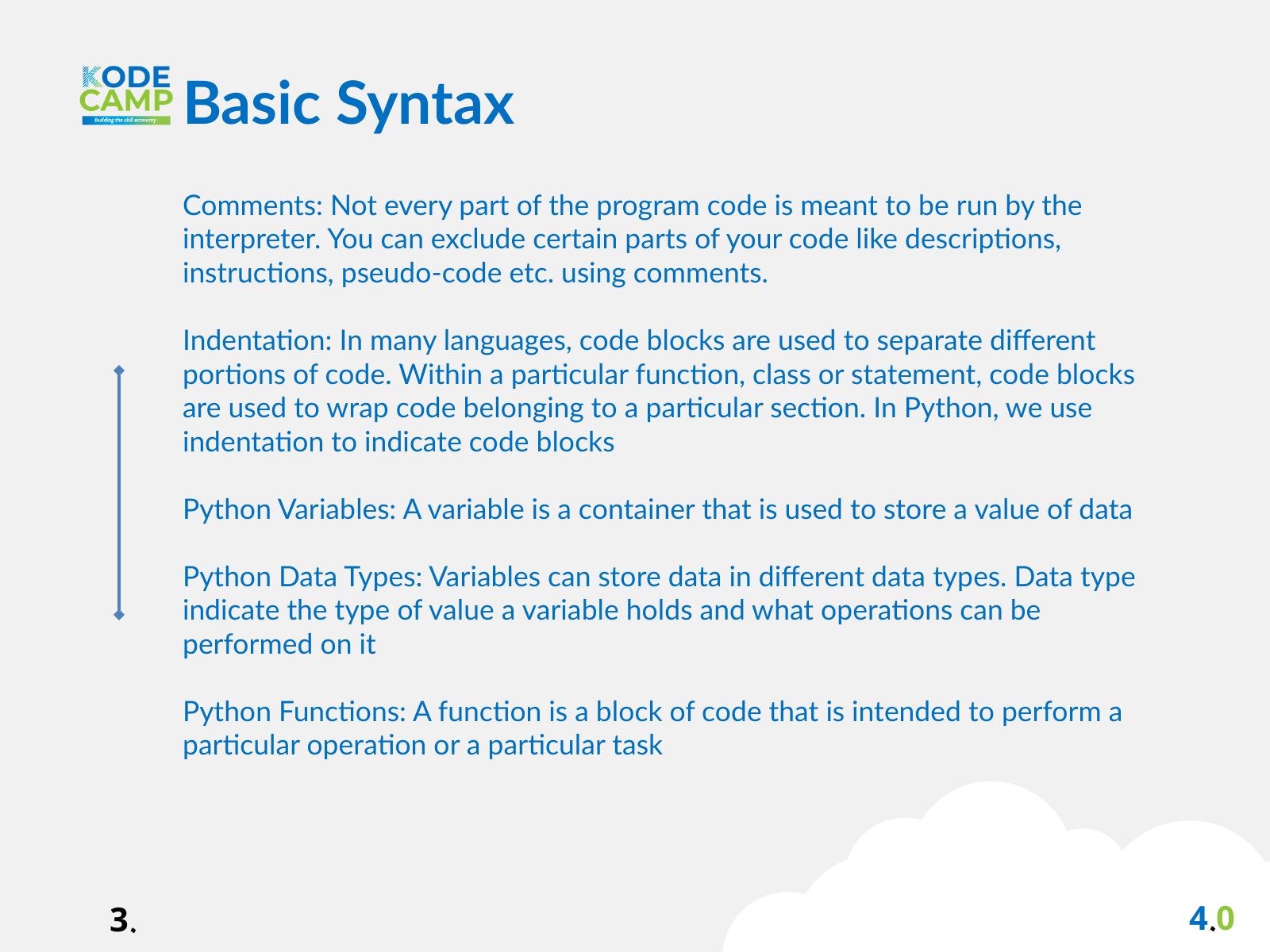

Basic Syntax
Comments: Not every part of the program code is meant to be run by the interpreter. You can exclude certain parts of your code like descriptions, instructions, pseudo-code etc. using comments.

Indentation: In many languages, code blocks are used to separate different portions of code. Within a particular function, class or statement, code blocks are used to wrap code belonging to a particular section. In Python, we use indentation to indicate code blocks

Python Variables: A variable is a container that is used to store a value of data

Python Data Types: Variables can store data in different data types. Data type indicate the type of value a variable holds and what operations can be performed on it
Python Functions: A function is a block of code that is intended to perform a particular operation or a particular task
4.0
3.